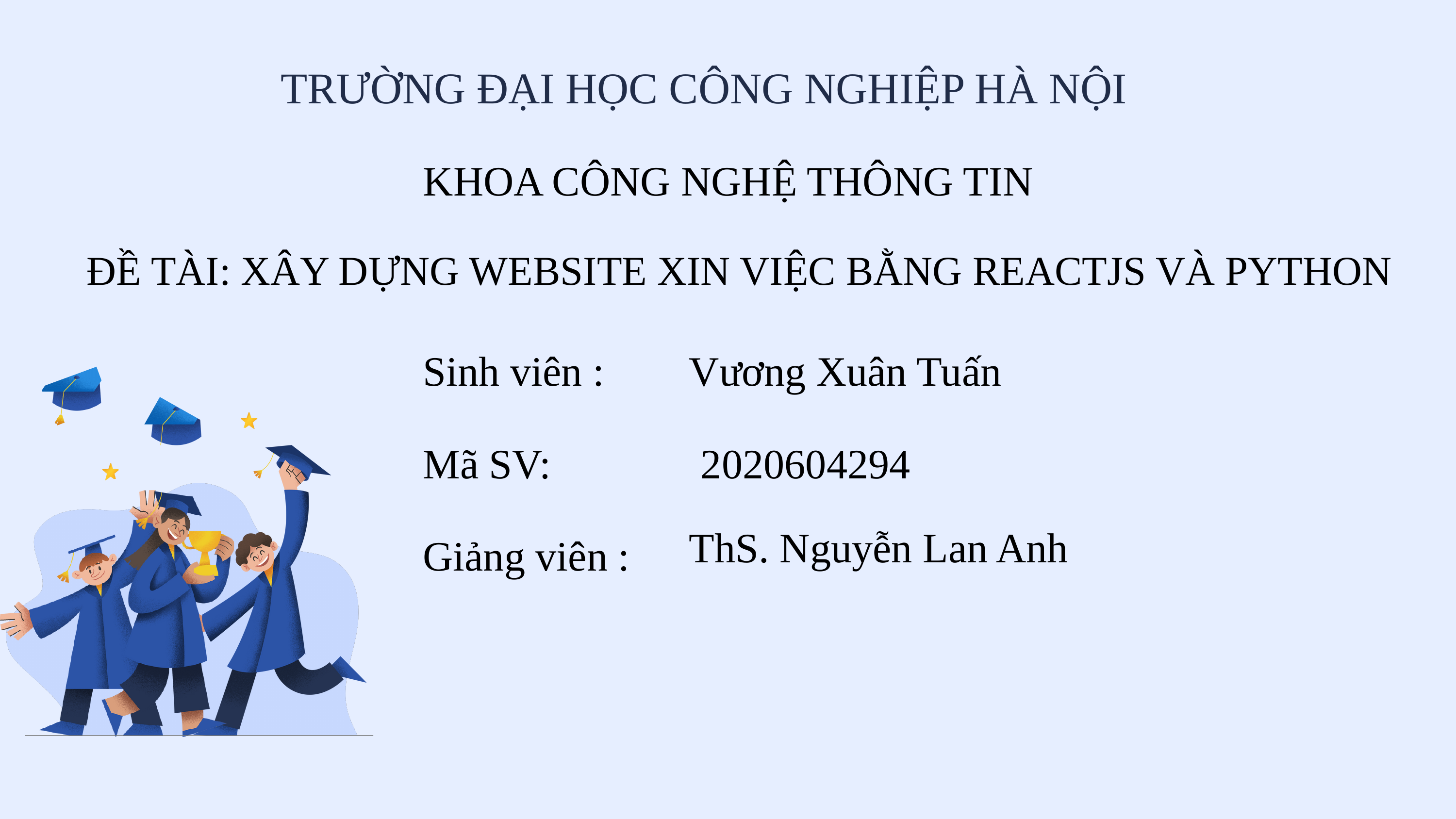

TRƯỜNG ĐẠI HỌC CÔNG NGHIỆP HÀ NỘI
KHOA CÔNG NGHỆ THÔNG TIN
ĐỀ TÀI: XÂY DỰNG WEBSITE XIN VIỆC BẰNG REACTJS VÀ PYTHON

Sinh viên :
Vương Xuân Tuấn

Mã SV:
 2020604294

ThS. Nguyễn Lan Anh
Giảng viên :